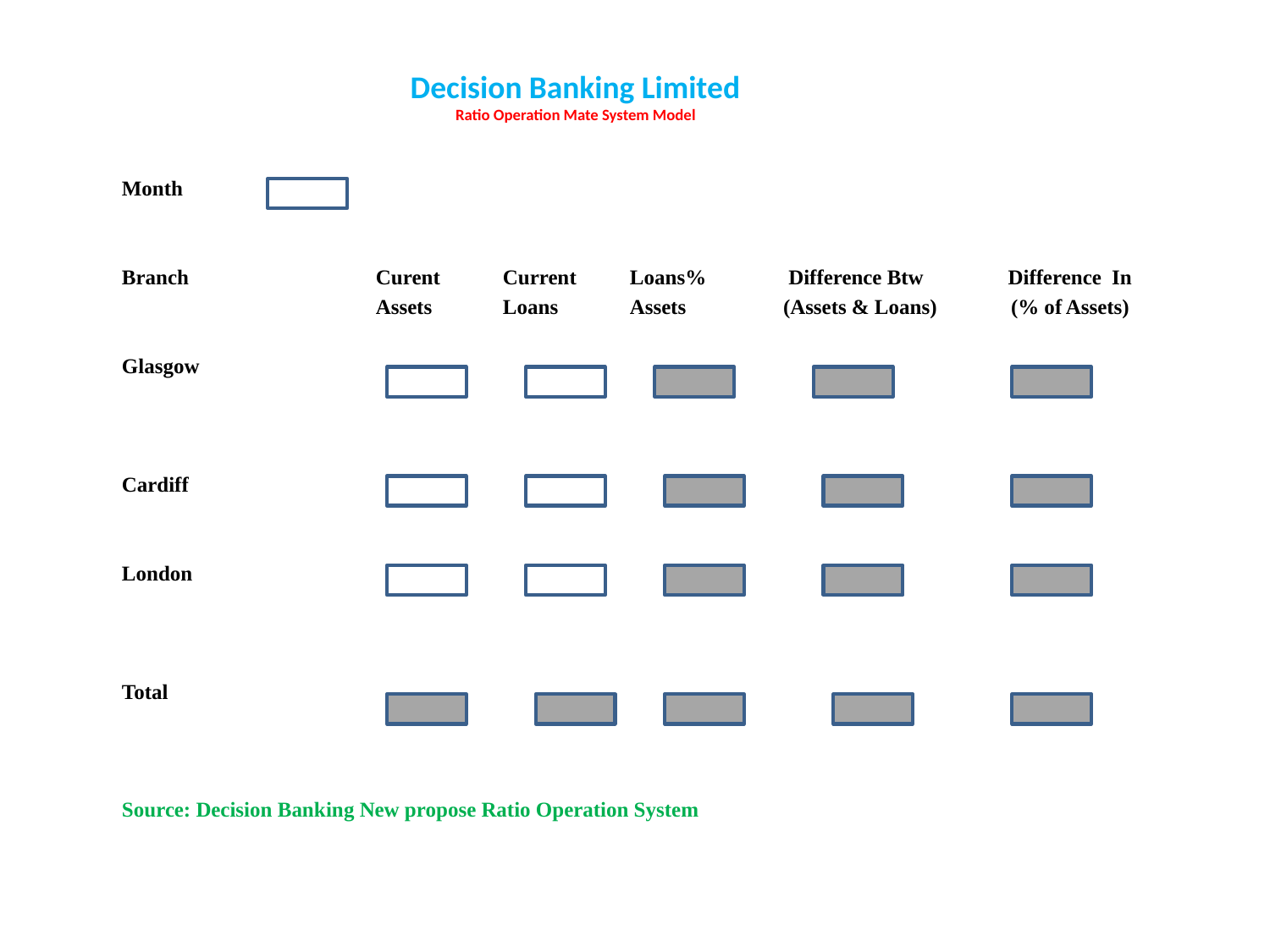

# Decision Banking Limited Ratio Operation Mate System Model
Month

Branch		Curent 	Current	Loans%	      Difference Btw                Difference  In
		Assets	Loans	Assets	     (Assets & Loans)              (% of Assets)

Glasgow

Cardiff

London

Total

Source: Decision Banking New propose Ratio Operation System